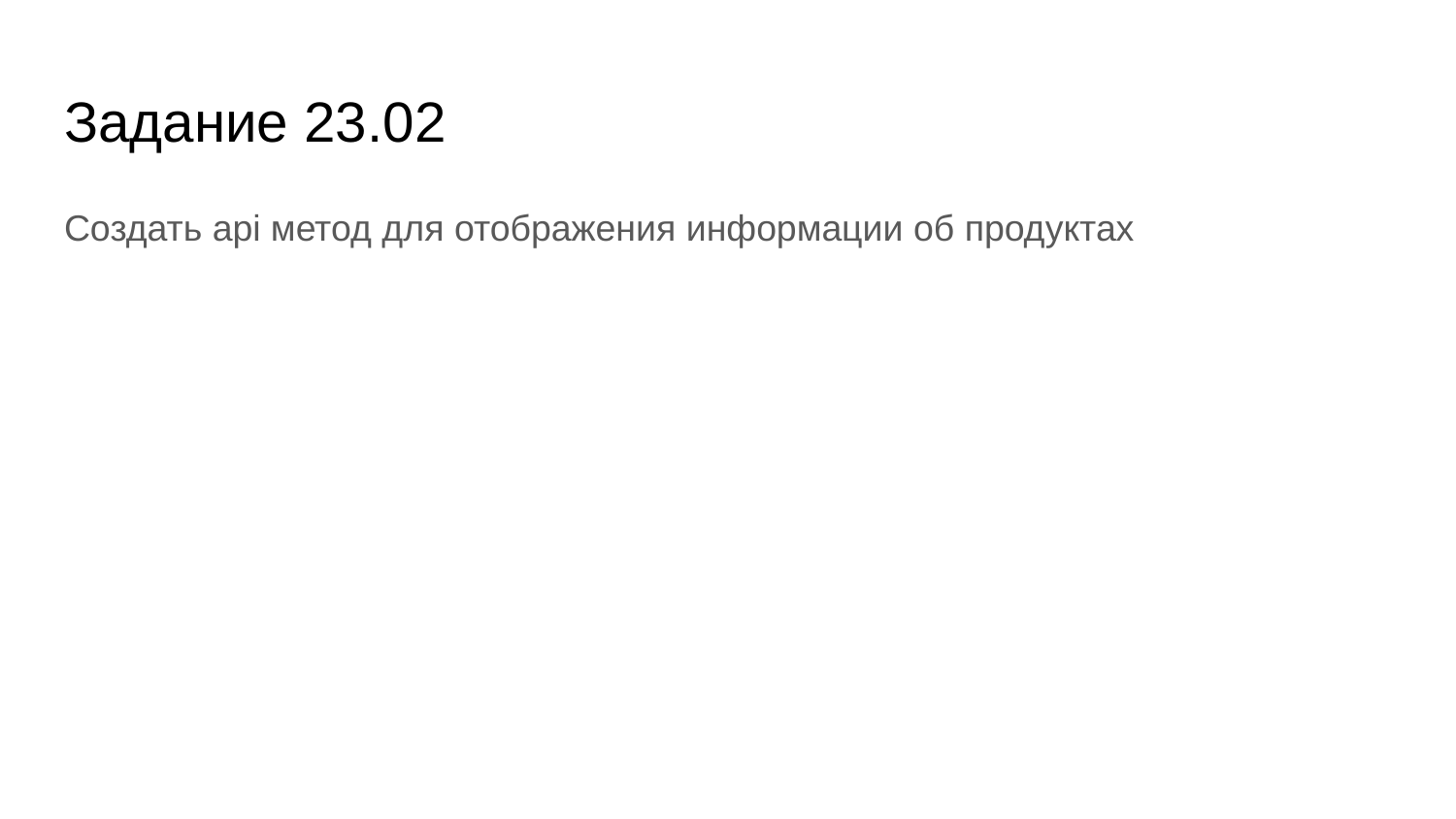

# Задание 23.02
Создать api метод для отображения информации об продуктах